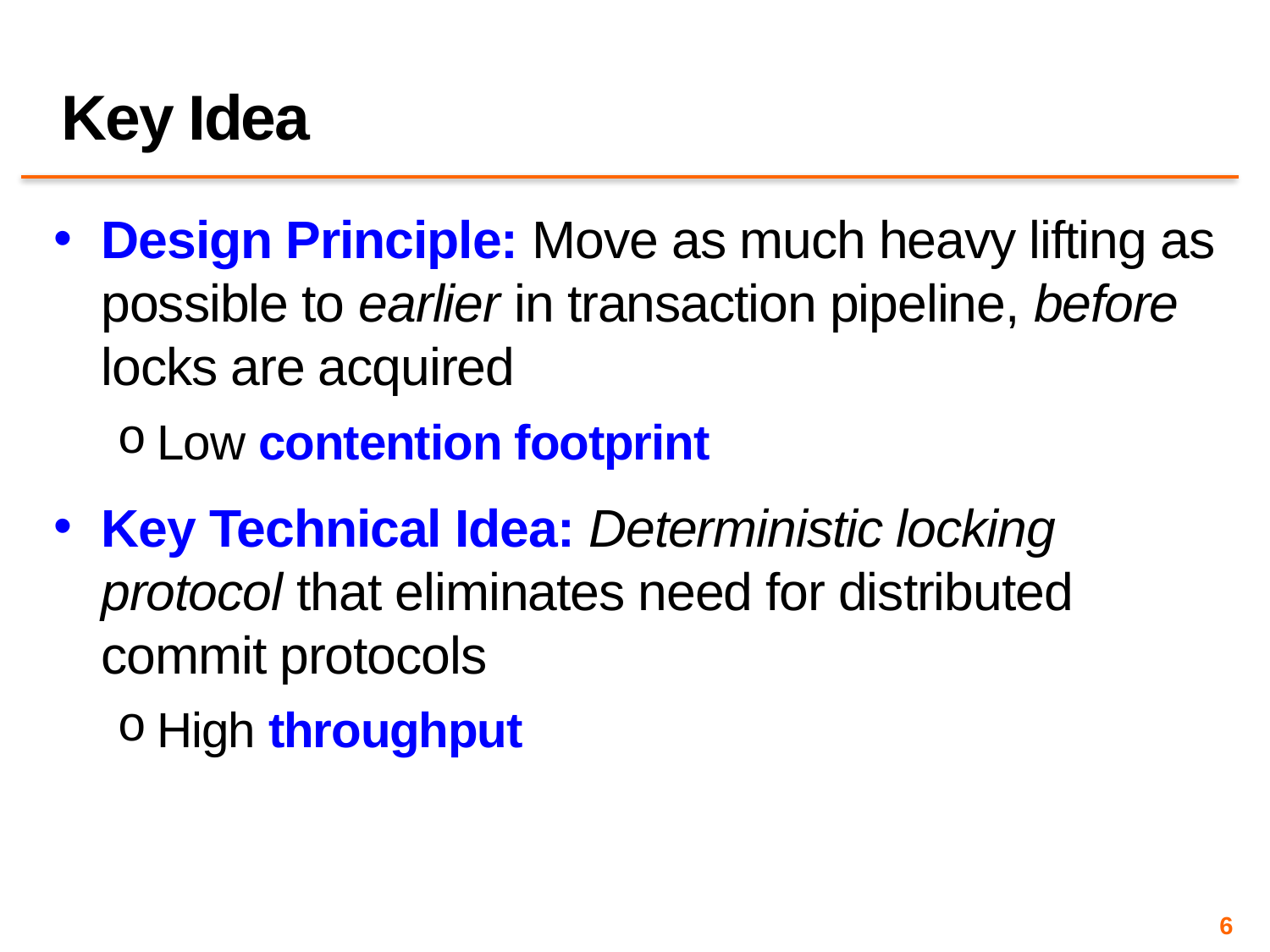

# Key Idea
Design Principle: Move as much heavy lifting as possible to earlier in transaction pipeline, before locks are acquired
Low contention footprint
Key Technical Idea: Deterministic locking protocol that eliminates need for distributed commit protocols
High throughput
6